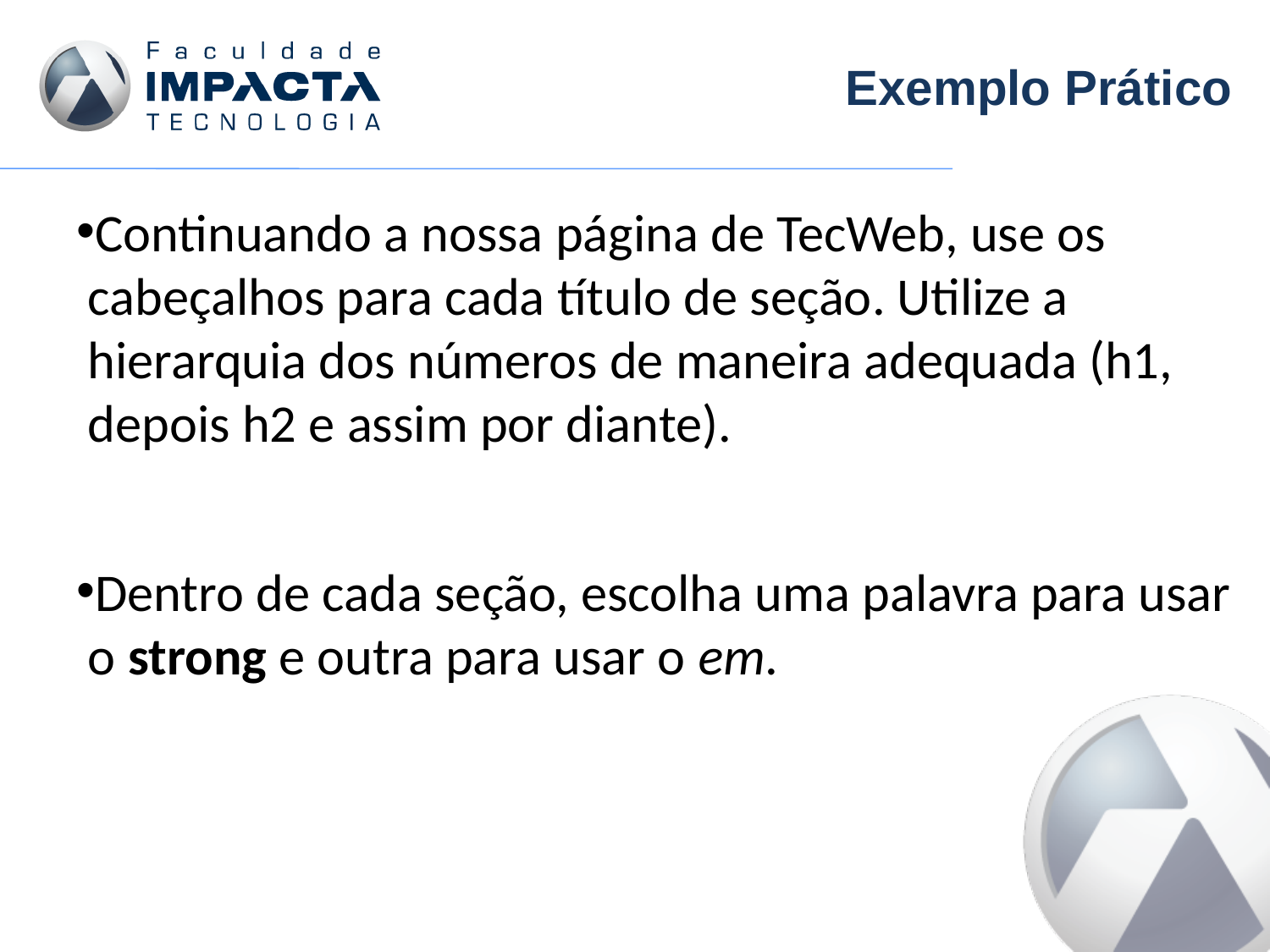

# Exemplo Prático
Continuando a nossa página de TecWeb, use os cabeçalhos para cada título de seção. Utilize a hierarquia dos números de maneira adequada (h1, depois h2 e assim por diante).

Dentro de cada seção, escolha uma palavra para usar o strong e outra para usar o em.